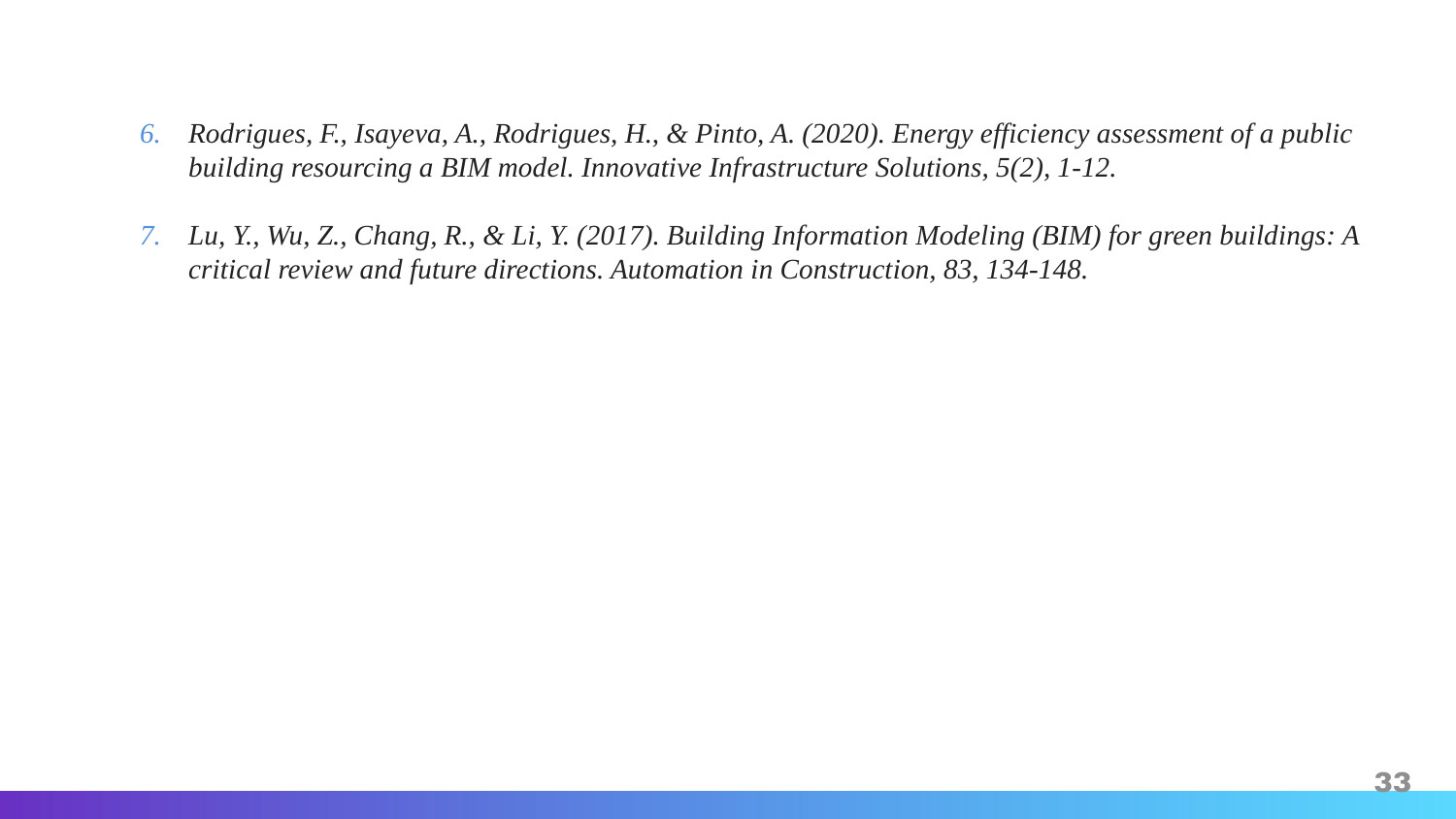

Rodrigues, F., Isayeva, A., Rodrigues, H., & Pinto, A. (2020). Energy efficiency assessment of a public building resourcing a BIM model. Innovative Infrastructure Solutions, 5(2), 1-12.

Lu, Y., Wu, Z., Chang, R., & Li, Y. (2017). Building Information Modeling (BIM) for green buildings: A critical review and future directions. Automation in Construction, 83, 134-148.
33